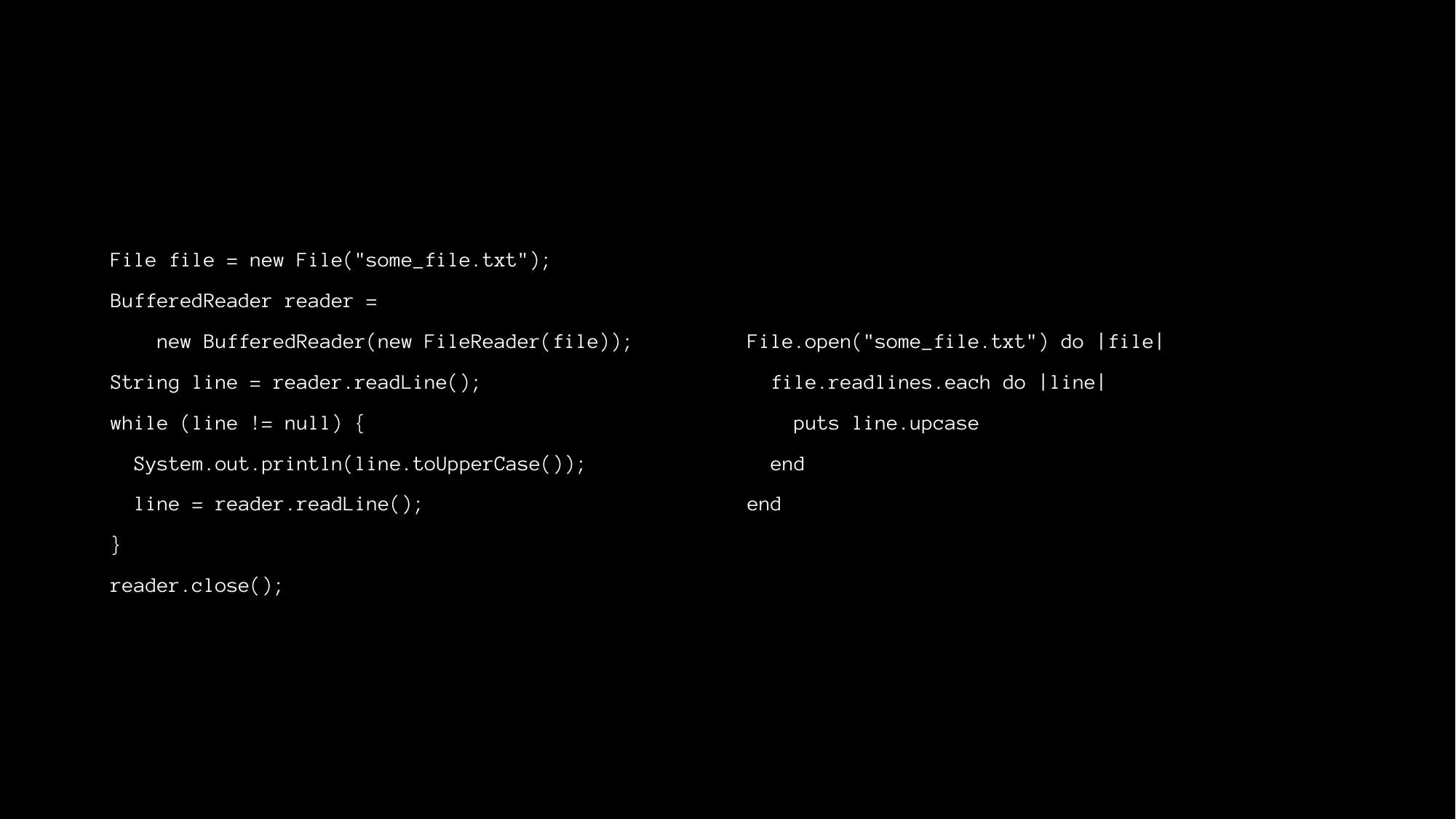

File file = new File("some_file.txt");
BufferedReader reader =
    new BufferedReader(new FileReader(file));
String line = reader.readLine();
while (line != null) {
  System.out.println(line.toUpperCase());
  line = reader.readLine();
}
reader.close();
File.open("some_file.txt") do |file|
  file.readlines.each do |line|
    puts line.upcase
  end
end